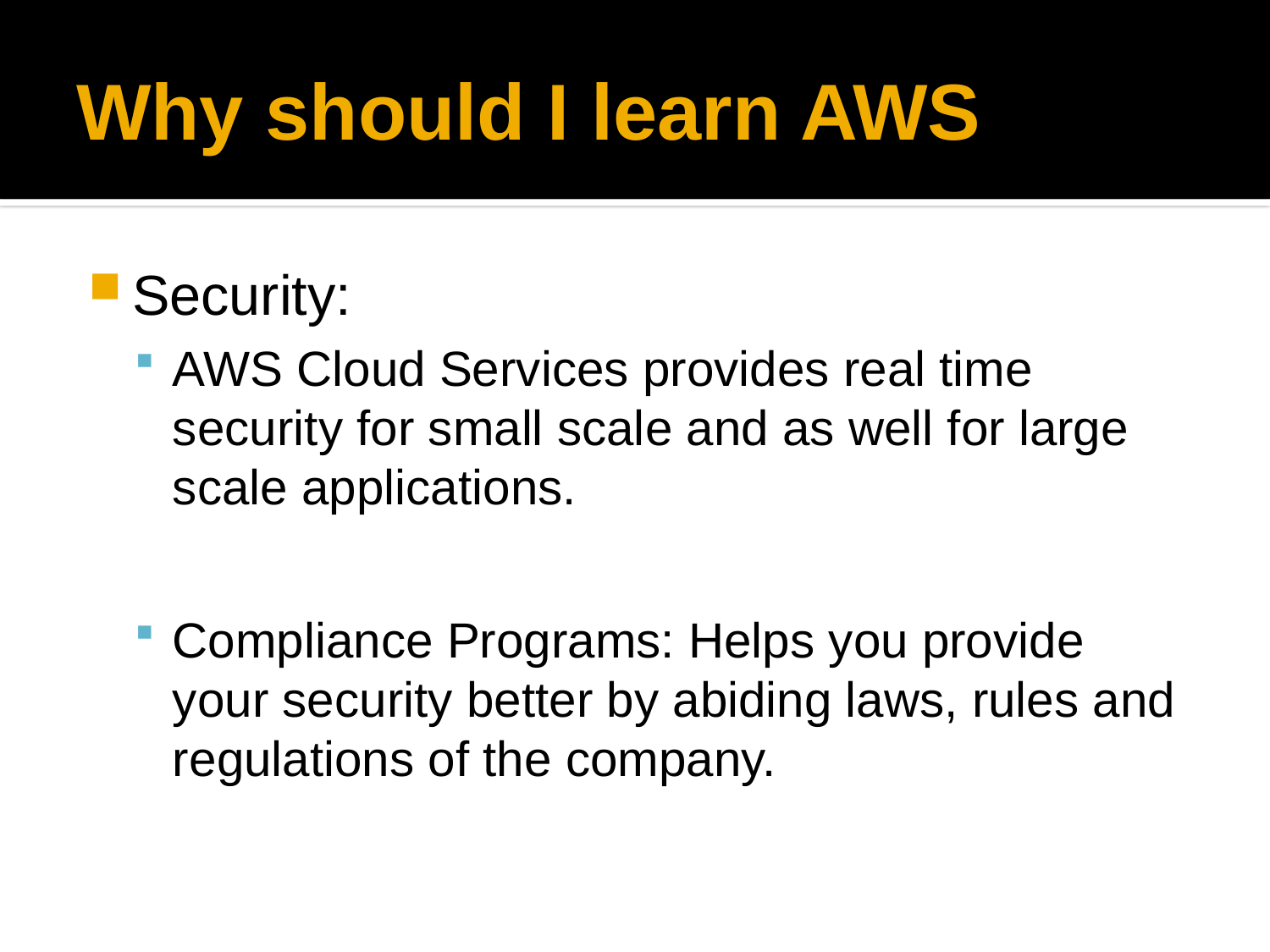

# Why should I learn AWS
Security:
AWS Cloud Services provides real time security for small scale and as well for large scale applications.

Compliance Programs: Helps you provide your security better by abiding laws, rules and regulations of the company.